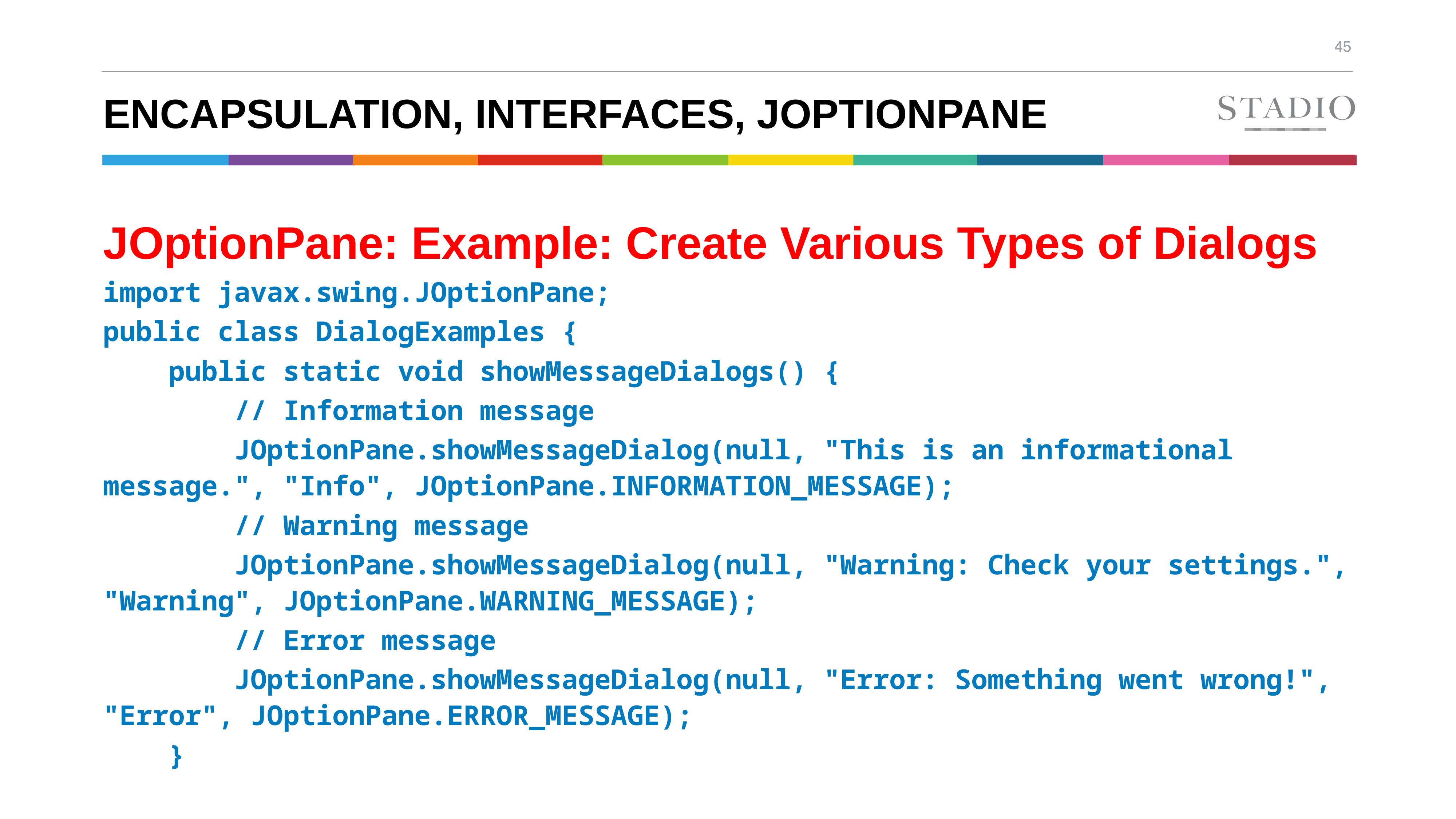

# Encapsulation, Interfaces, JOptionpane

JOptionPane: Example: Create Various Types of Dialogs
import javax.swing.JOptionPane;
public class DialogExamples {
    public static void showMessageDialogs() {
        // Information message
        JOptionPane.showMessageDialog(null, "This is an informational message.", "Info", JOptionPane.INFORMATION_MESSAGE);
        // Warning message
        JOptionPane.showMessageDialog(null, "Warning: Check your settings.", "Warning", JOptionPane.WARNING_MESSAGE);
        // Error message
        JOptionPane.showMessageDialog(null, "Error: Something went wrong!", "Error", JOptionPane.ERROR_MESSAGE);
    }